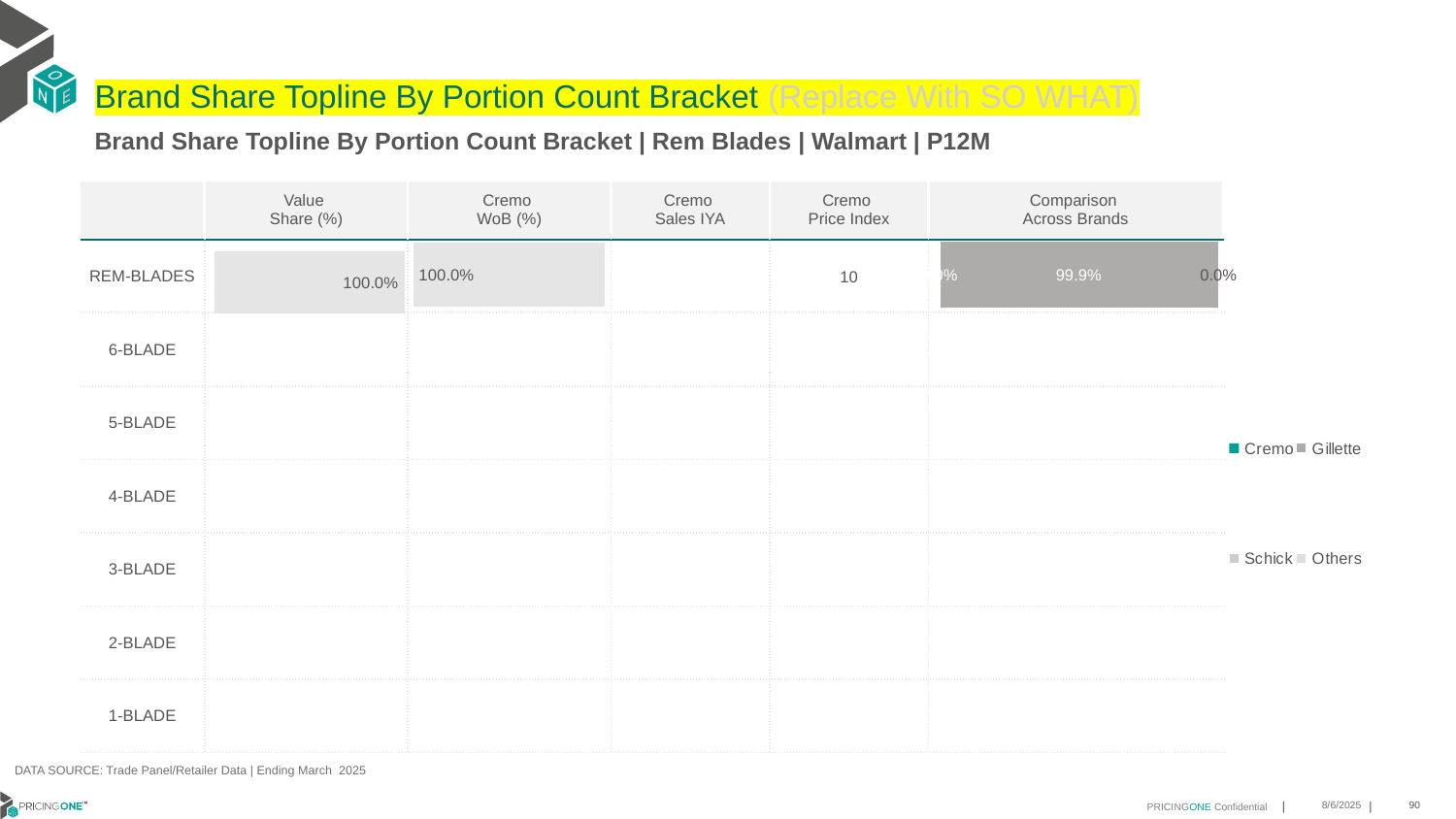

# Brand Share Topline By Portion Count Bracket (Replace With SO WHAT)
Brand Share Topline By Portion Count Bracket | Rem Blades | Walmart | P12M
|  | Value Share (%) | Cremo WoB (%) | Cremo Sales IYA | Cremo Price Index | Comparison Across Brands |
| --- | --- | --- | --- | --- | --- |
| REM-BLADES |  |  |  | 10 |  |
| 6-BLADE |  |  |  |  |  |
| 5-BLADE |  |  |  |  |  |
| 4-BLADE |  |  |  |  |  |
| 3-BLADE |  |  |  |  |  |
| 2-BLADE |  |  |  |  |  |
| 1-BLADE |  |  |  |  |  |

### Chart

| Category | Cremo | Gillette | Schick | Others |
|---|---|---|---|---|
| REM-BLADES | 0.0002549119191754086 | 0.9990698633788867 | 0.00016831970235628123 | None |
| 6-BLADE | None | None | None | None |
| 5-BLADE | None | None | None | None |
| 4-BLADE | None | None | None | None |
| 3-BLADE | None | None | None | None |
| 2-BLADE | None | None | None | None |
| 1-BLADE | None | None | None | None |

### Chart

| Category | Value Share |
|---|---|
|  | 1.0 |

### Chart

| Category | Brand WoB % |
|---|---|
|  | 1.0 |
DATA SOURCE: Trade Panel/Retailer Data | Ending March  2025

8/6/2025
90